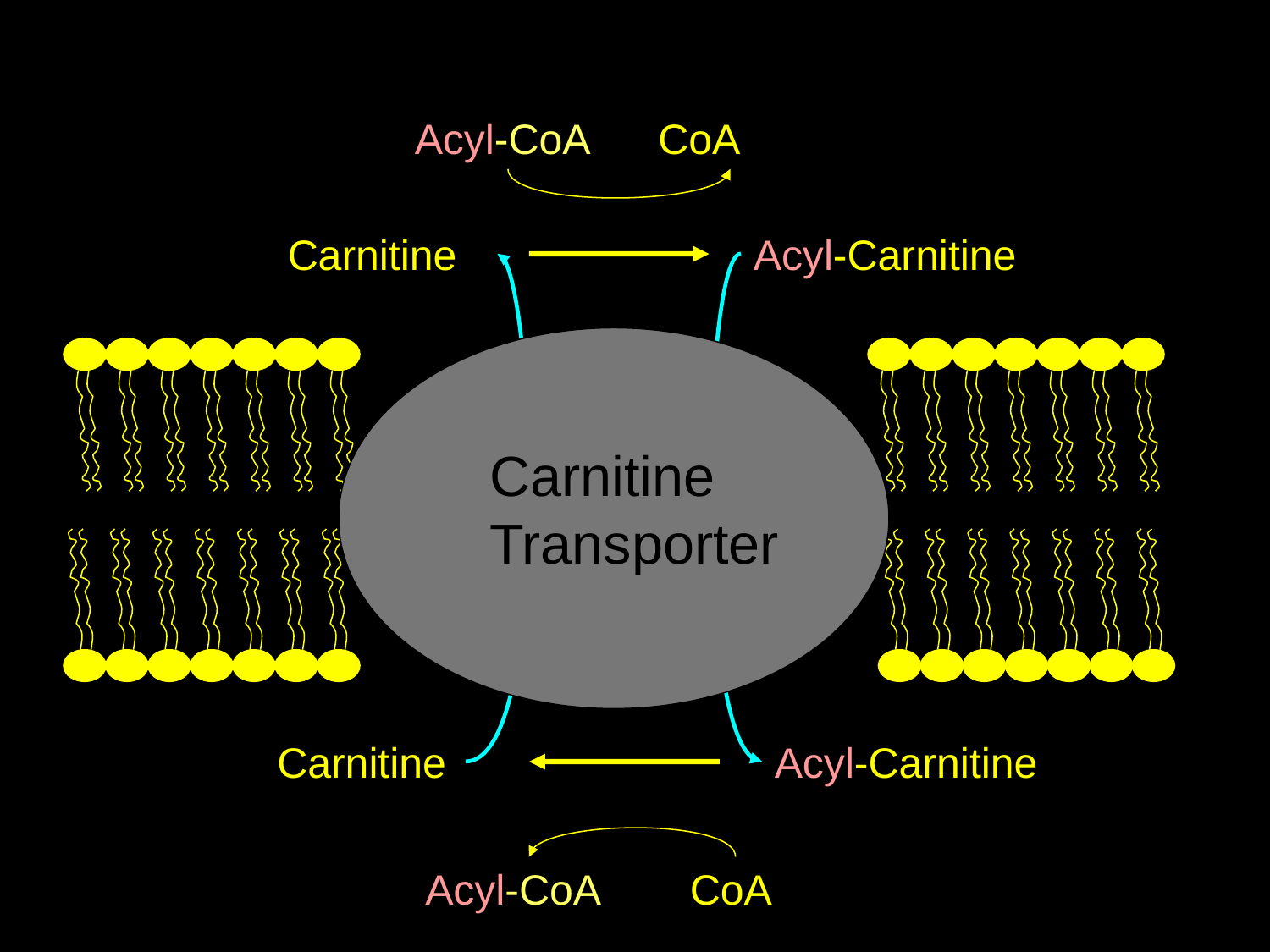

Acyl-CoA
CoA
Carnitine
Acyl-Carnitine

Translocase
Carnitine
Transporter

Carnitine
Acyl-Carnitine

Acyl-CoA
CoA